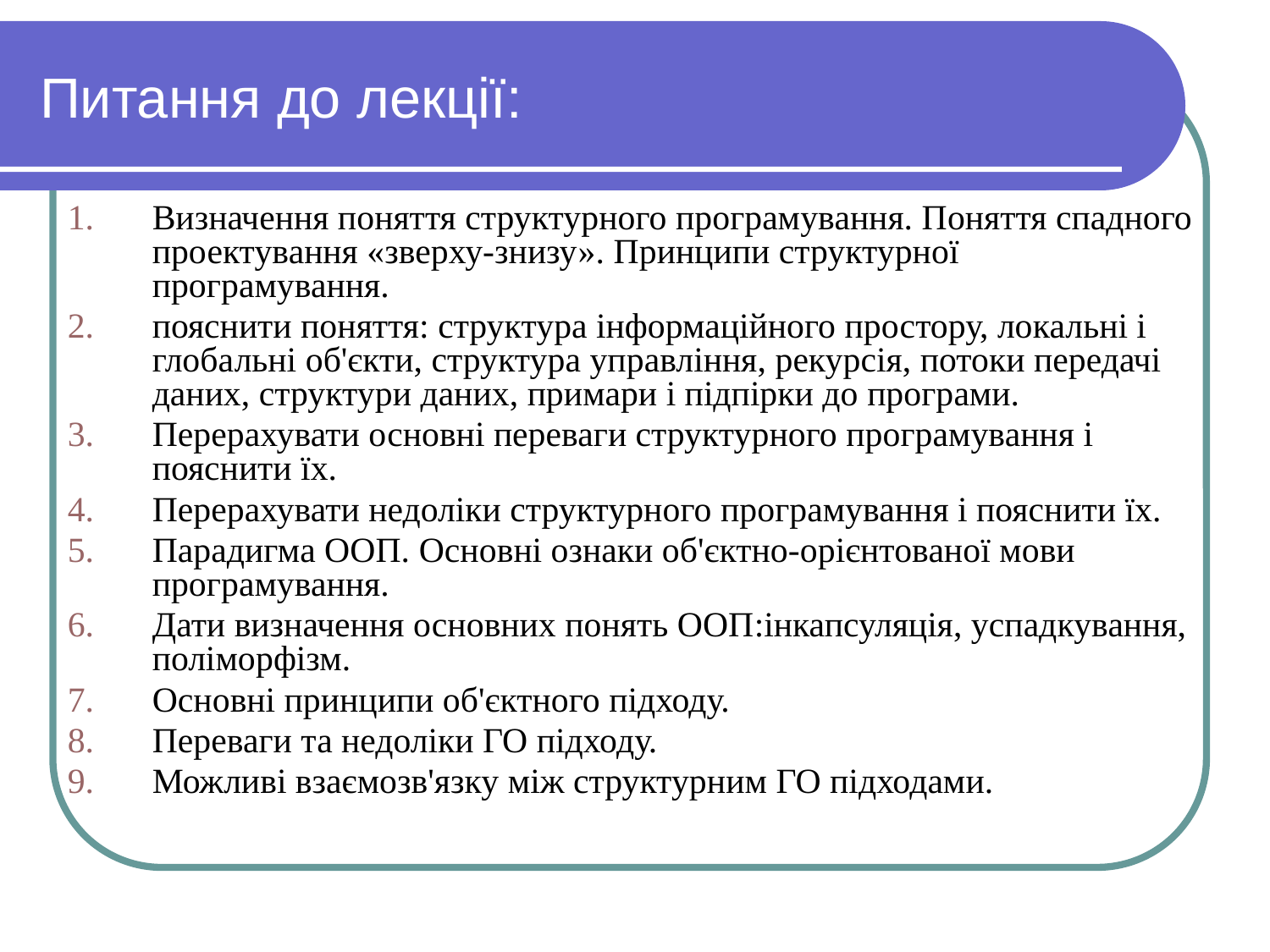

# Питання до лекції:
Визначення поняття структурного програмування. Поняття спадного проектування «зверху-знизу». Принципи структурної програмування.
пояснити поняття: структура інформаційного простору, локальні і глобальні об'єкти, структура управління, рекурсія, потоки передачі даних, структури даних, примари і підпірки до програми.
Перерахувати основні переваги структурного програмування і пояснити їх.
Перерахувати недоліки структурного програмування і пояснити їх.
Парадигма ООП. Основні ознаки об'єктно-орієнтованої мови програмування.
Дати визначення основних понять ООП:інкапсуляція, успадкування, поліморфізм.
Основні принципи об'єктного підходу.
Переваги та недоліки ГО підходу.
Можливі взаємозв'язку між структурним ГО підходами.